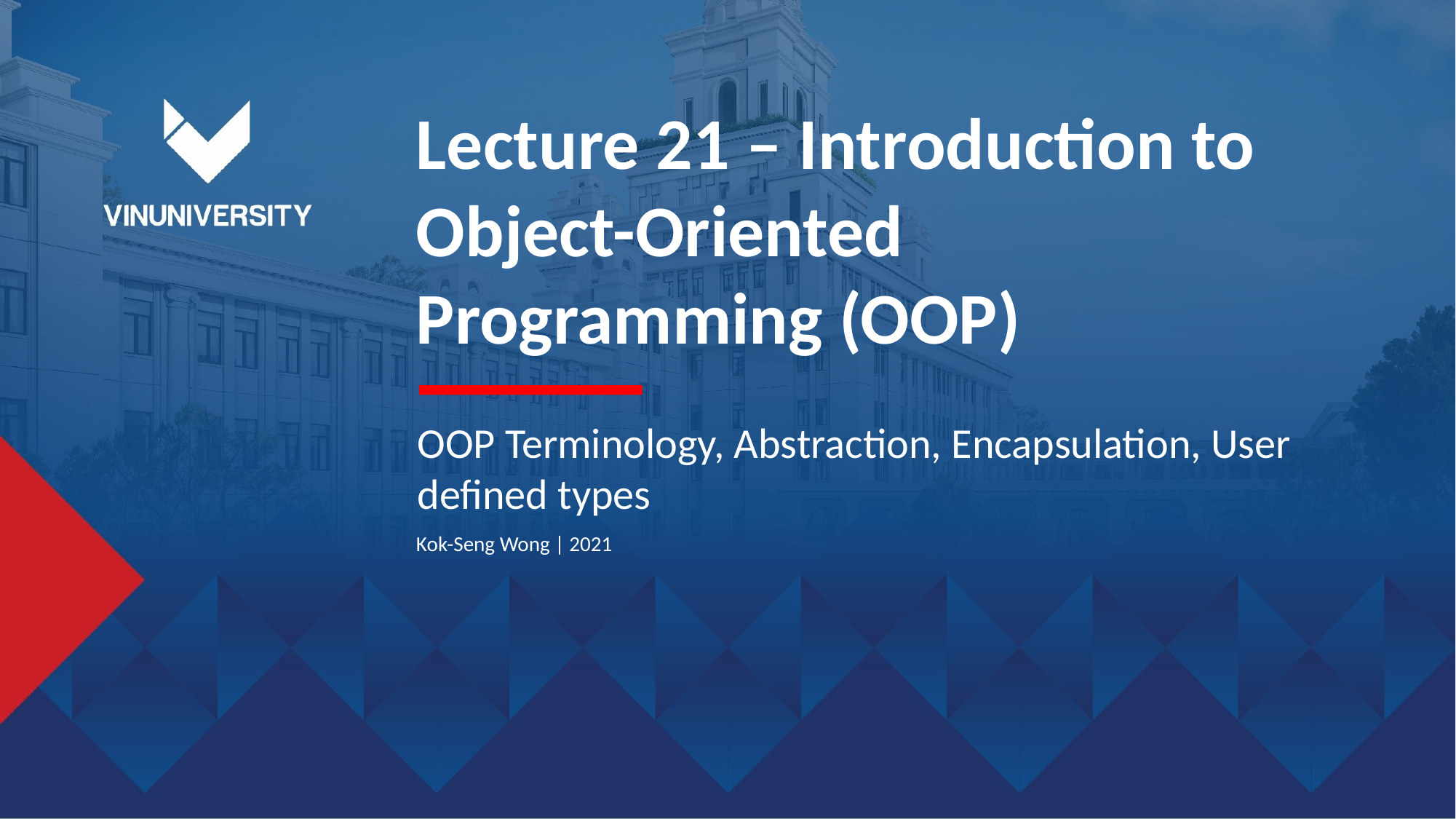

Lecture 21 – Introduction to Object-Oriented Programming (OOP)
OOP Terminology, Abstraction, Encapsulation, User defined types
Kok-Seng Wong | 2021